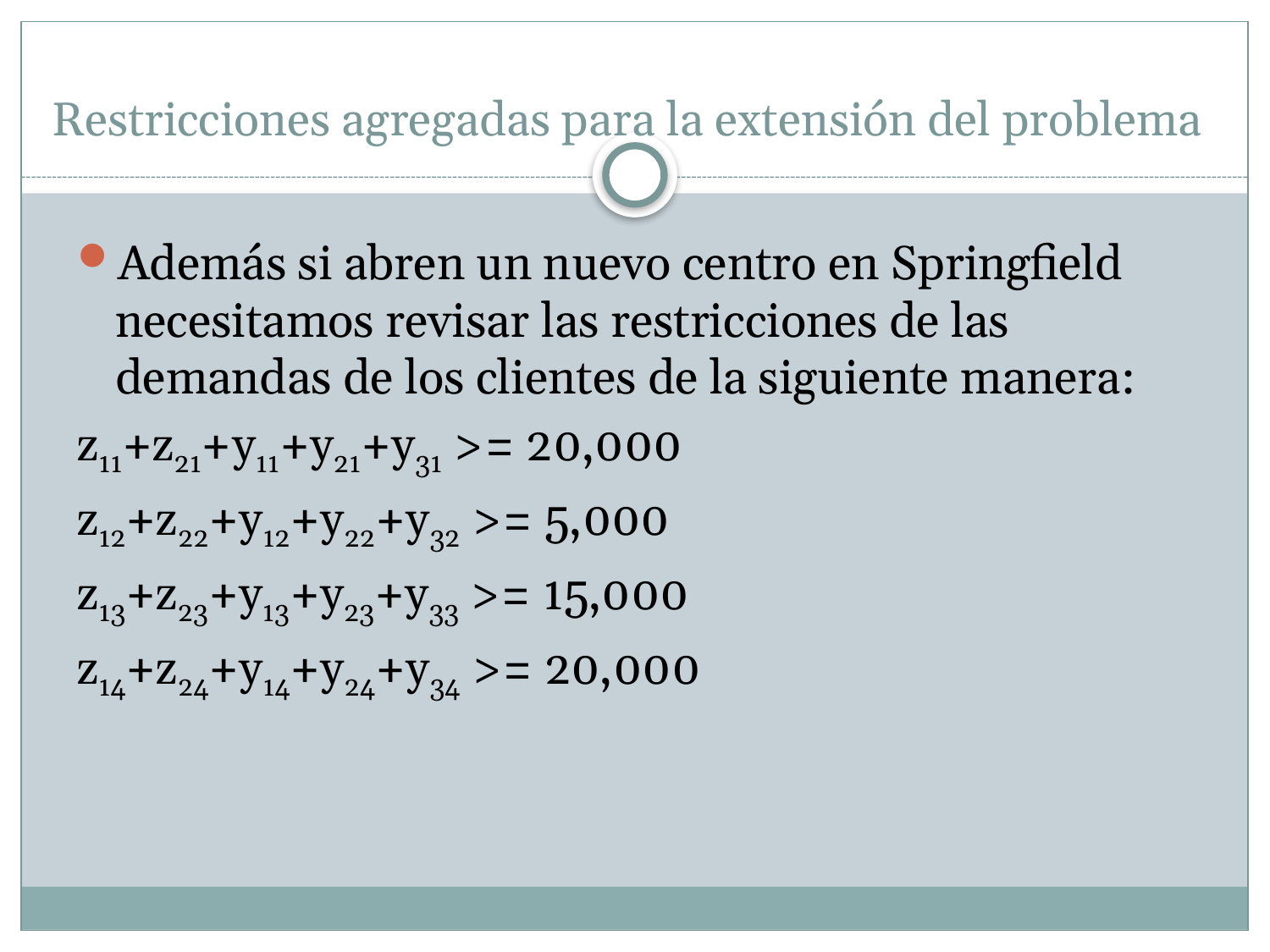

# Restricciones agregadas para la extensión del problema
Además si abren un nuevo centro en Springfield necesitamos revisar las restricciones de las demandas de los clientes de la siguiente manera:
z11+z21+y11+y21+y31 >= 20,000
z12+z22+y12+y22+y32 >= 5,000
z13+z23+y13+y23+y33 >= 15,000
z14+z24+y14+y24+y34 >= 20,000